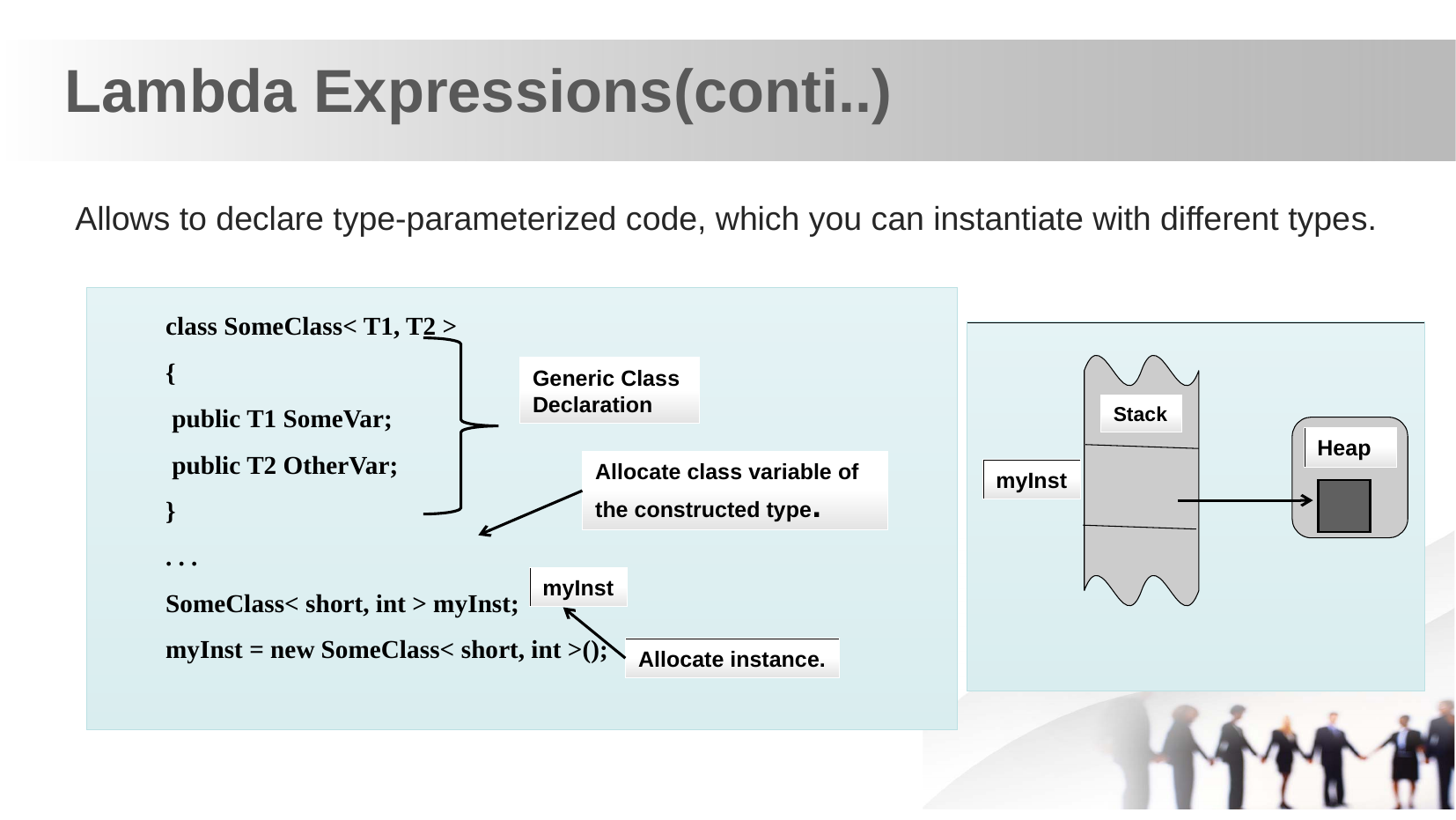

Lambda Expressions(conti..)
Allows to declare type-parameterized code, which you can instantiate with different types.

class SomeClass< T1, T2 >
{
 public T1 SomeVar;
 public T2 OtherVar;
}
. . .
SomeClass< short, int > myInst;
myInst = new SomeClass< short, int >();

Generic Class
Declaration
Stack

Heap
Allocate class variable of the constructed type.
myInst

myInst
Allocate instance.